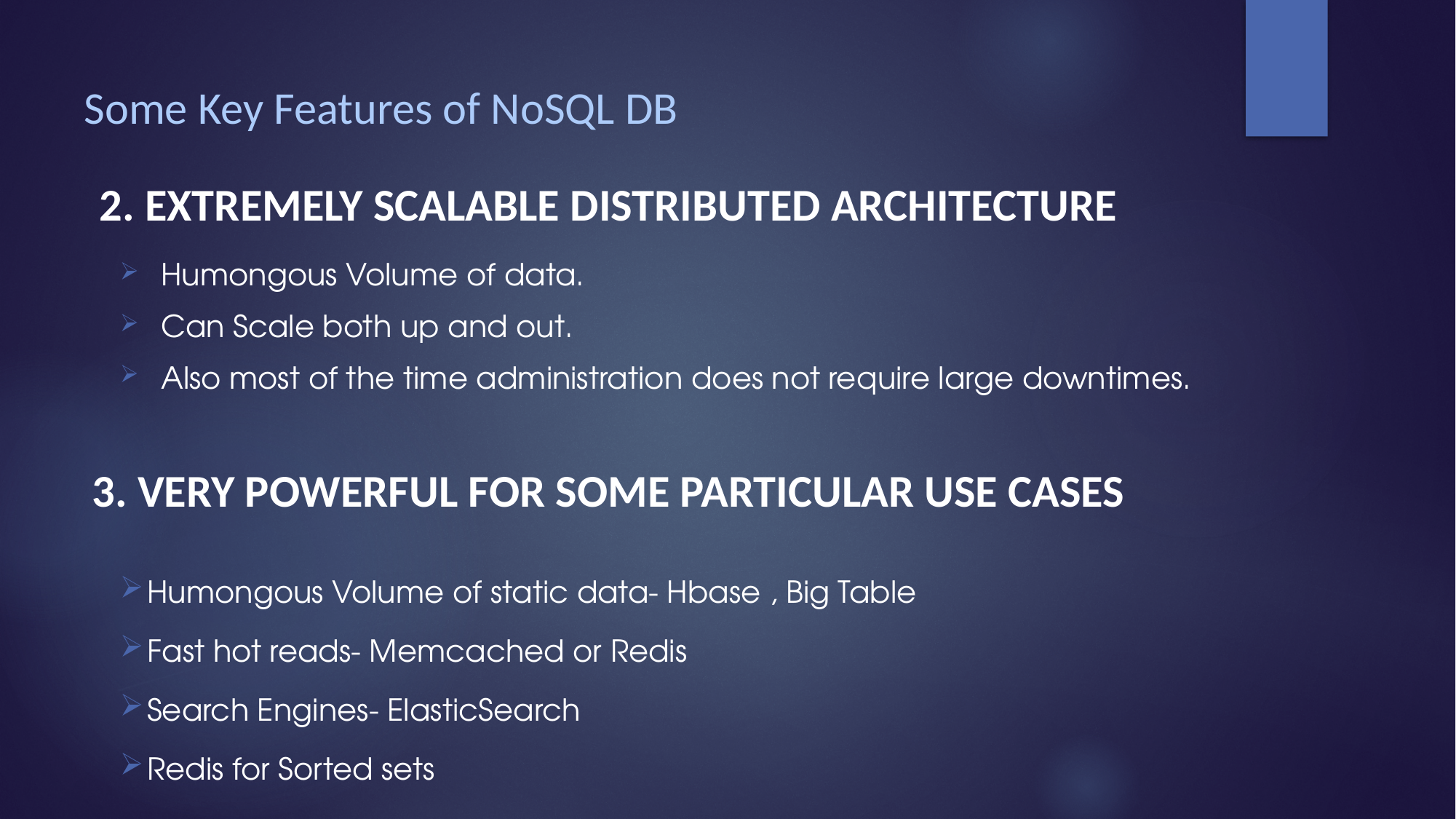

# Some Key Features of NoSQL DB
2. Extremely Scalable Distributed Architecture
Humongous Volume of data.
Can Scale both up and out.
Also most of the time administration does not require large downtimes.
3. Very Powerful for some particular use cases
Humongous Volume of static data- Hbase , Big Table
Fast hot reads- Memcached or Redis
Search Engines- ElasticSearch
Redis for Sorted sets